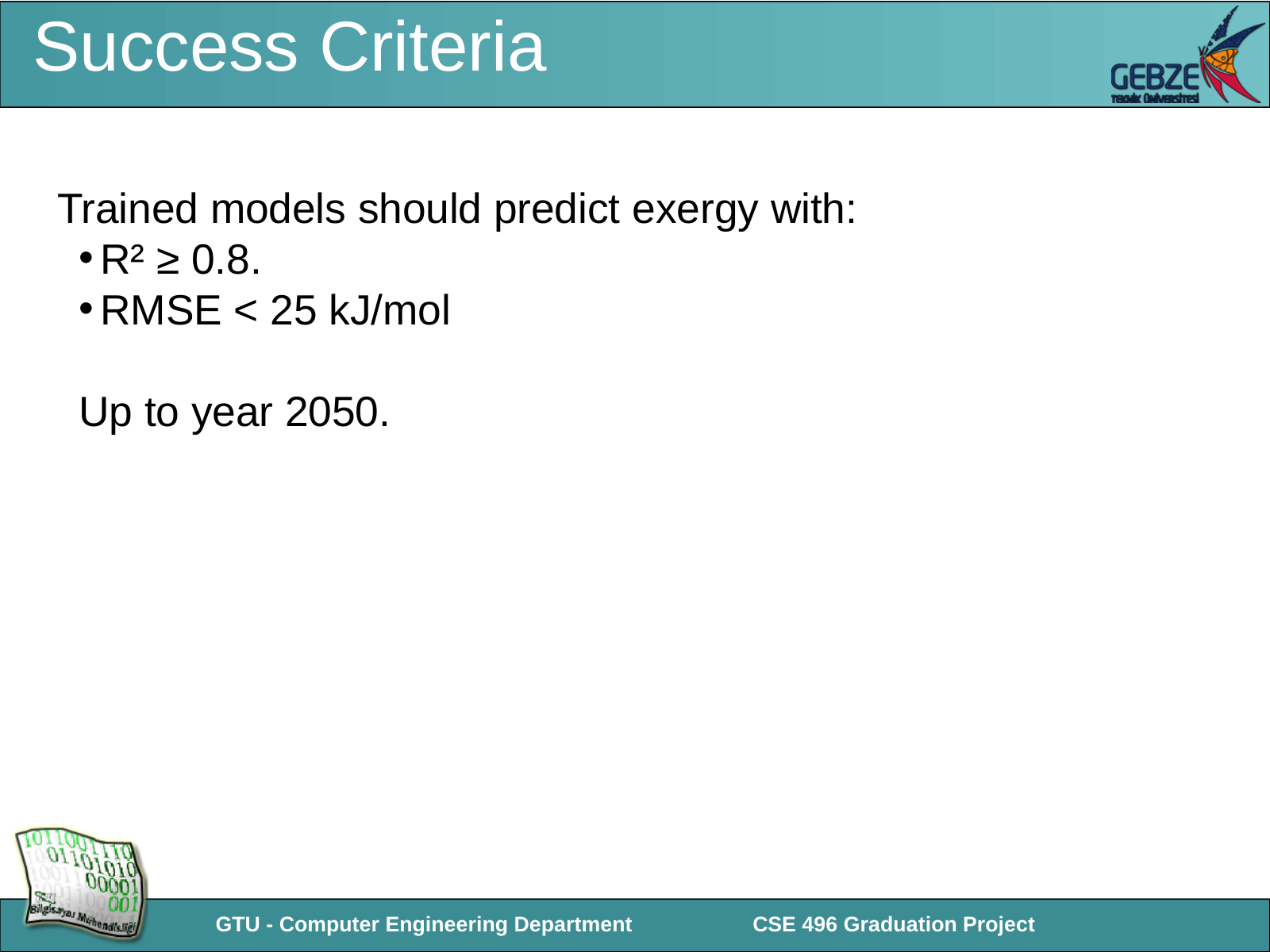

Success Criteria

Trained models should predict exergy with:
R² ≥ 0.8.
RMSE < 25 kJ/mol

Up to year 2050.

GTU - Computer Engineering Department
CSE 496 Graduation Project

BİL 495/496 Bitirme Projesi
GTÜ - Bilgisayar Mühendisliği Bölümü